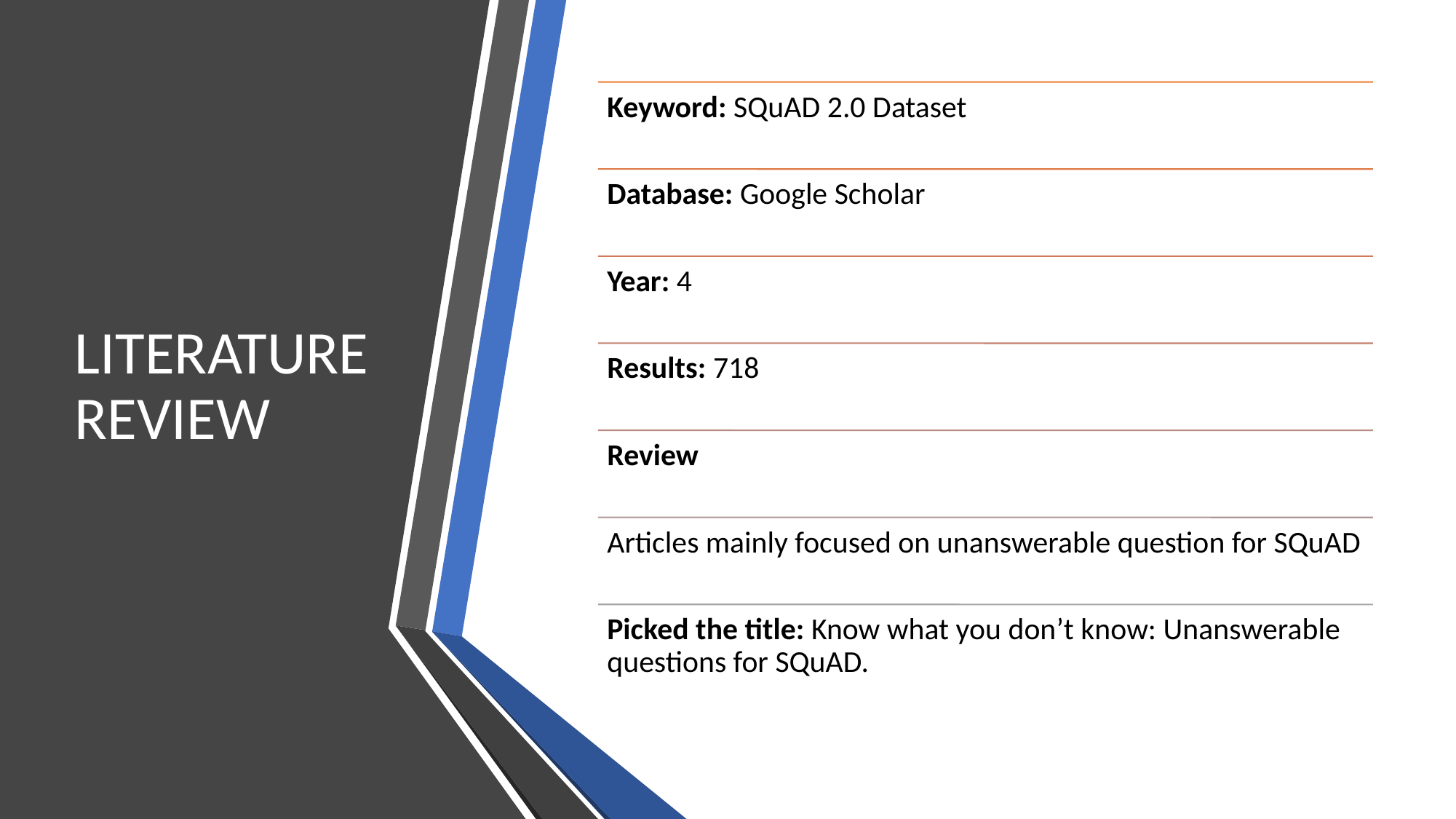

# LITERATURE REVIEW
Keyword: SQuAD 2.0 Dataset
Database: Google Scholar
Year: 4
Results: 718
Review
Articles mainly focused on unanswerable question for SQuAD
Picked the title: Know what you don’t know: Unanswerable questions for SQuAD.